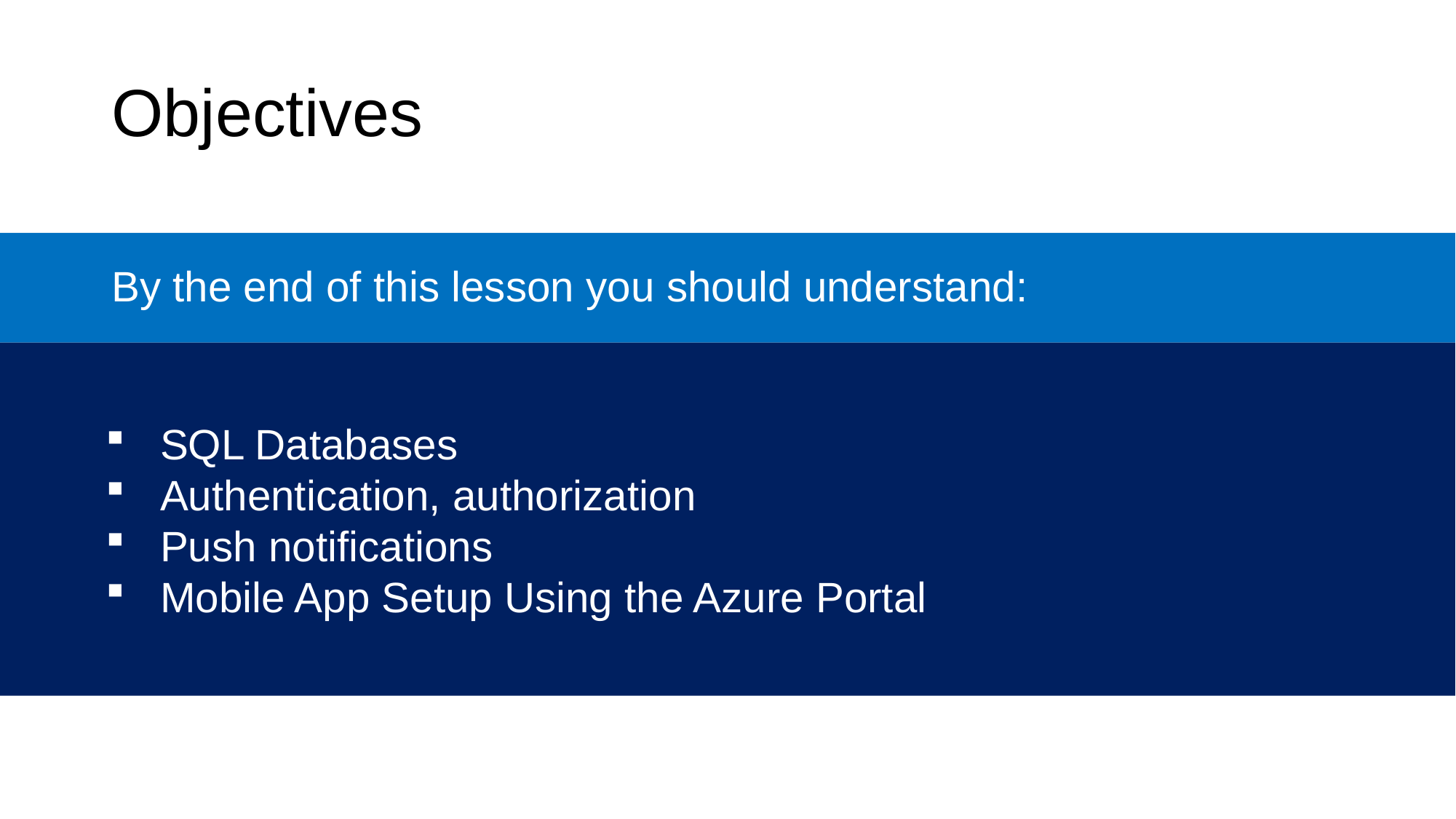

Objectives

By the end of this lesson you should understand:
SQL Databases
Authentication, authorization
Push notifications
Mobile App Setup Using the Azure Portal